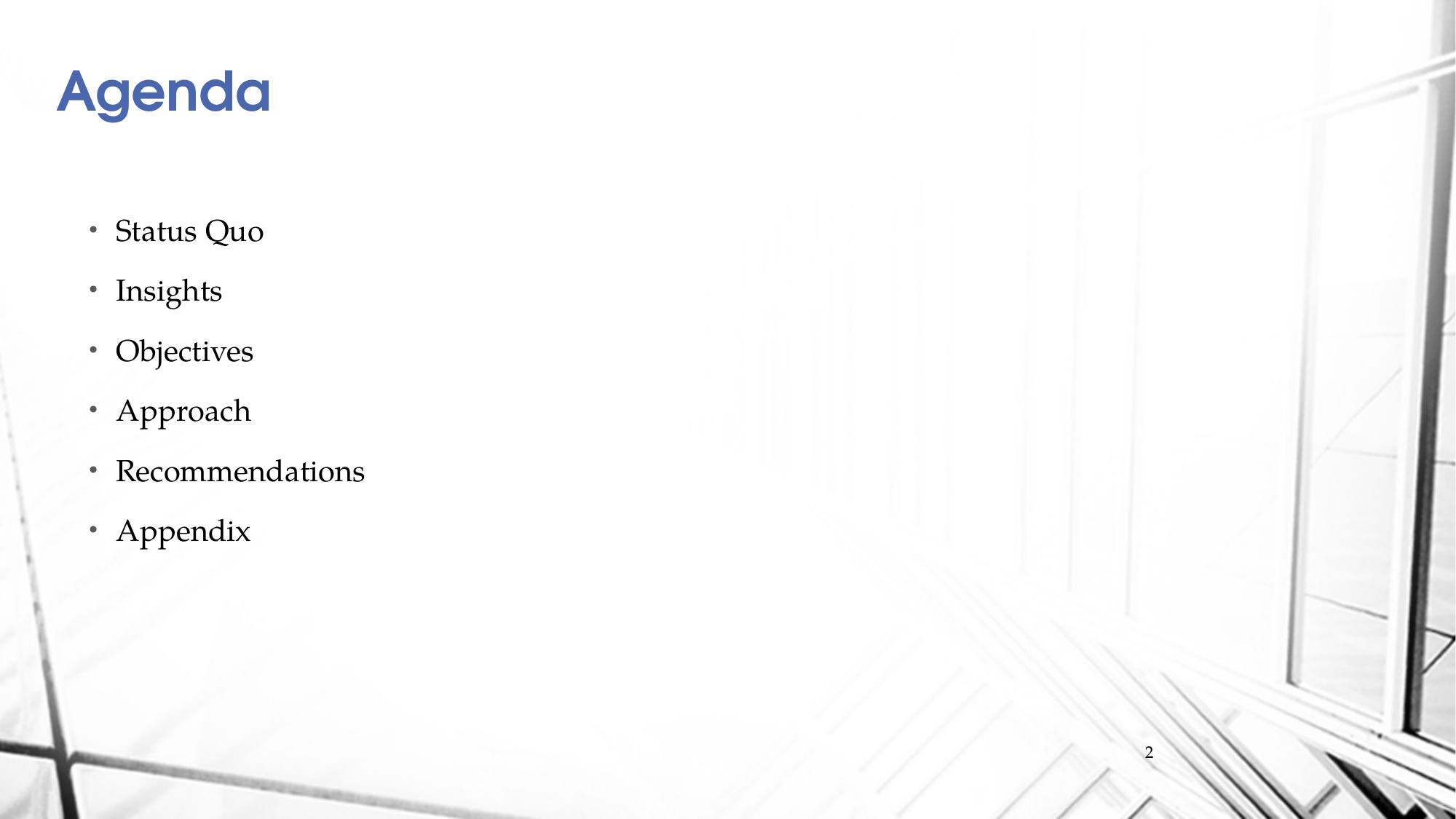

# Agenda
Status Quo
Insights
Objectives
Approach
Recommendations
Appendix

2